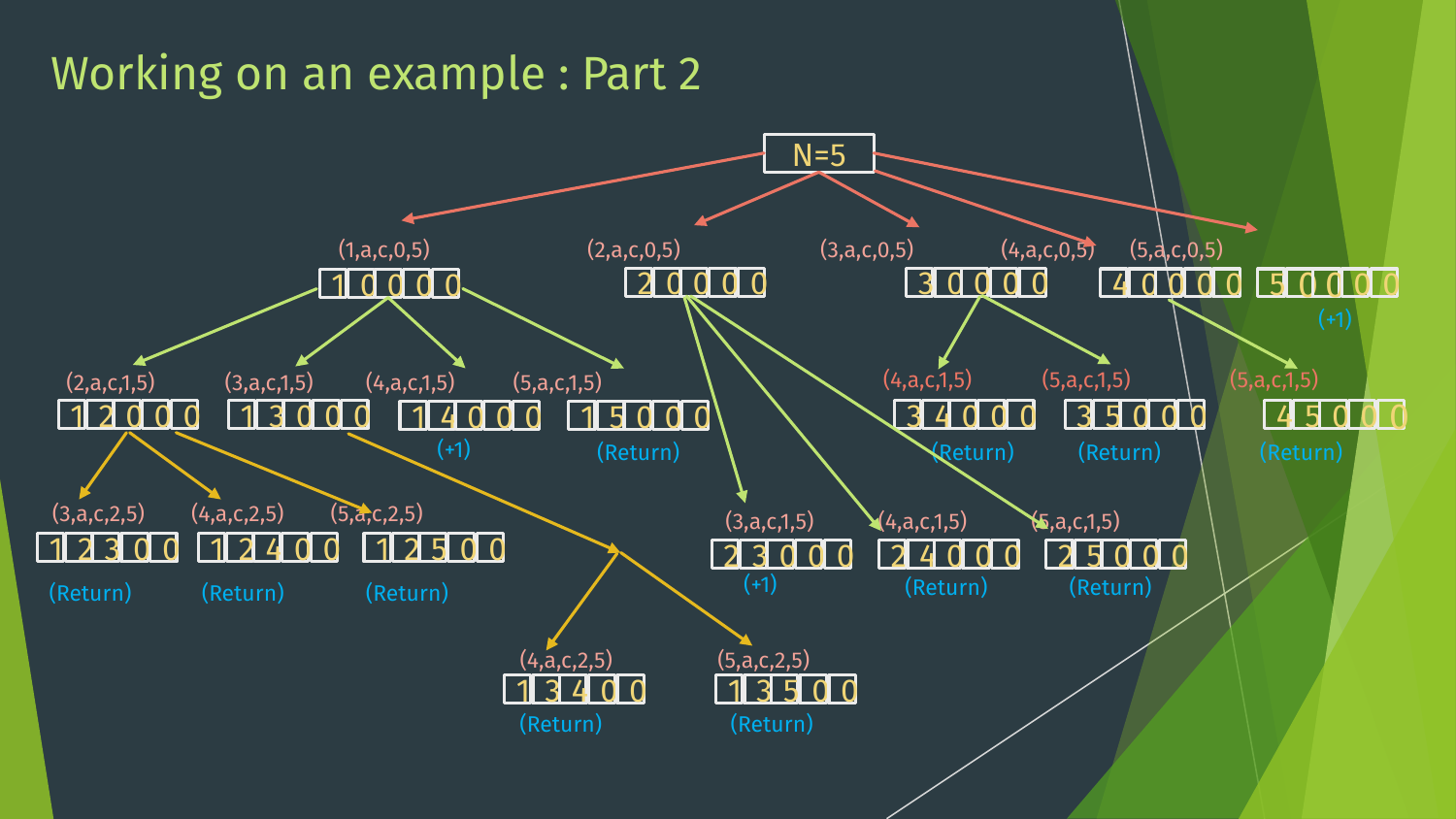

# Working on an example : Part 2

N=5
(1,a,c,0,5)                           (2,a,c,0,5)                        (3,a,c,0,5)               (4,a,c,0,5)      (5,a,c,0,5)
0
0
0
0
0
0
2
0
3
0
0
0
0
4
0
0
0
0
5
0
0
0
0
1
0
(+1)
        (4,a,c,1,5)            (5,a,c,1,5)                 (5,a,c,1,5)
(2,a,c,1,5)            (3,a,c,1,5)         (4,a,c,1,5)          (5,a,c,1,5)
0
0
0
0
0
0
0
0
0
0
2
3
4
5
5
1
0
1
0
3
0
3
0
4
0
0
0
0
0
4
5
1
0
1
0
 (Return)
   (Return)           (Return)                 (Return)
(+1)
  (3,a,c,2,5)        (4,a,c,2,5)        (5,a,c,2,5)
 (3,a,c,1,5)           (4,a,c,1,5)           (5,a,c,1,5)
2
0
0
0
0
0
0
2
2
1
3
1
4
1
5
0
0
0
0
0
0
3
4
5
2
0
2
0
2
0
    (Return)              (Return)
(+1)
(Return)            (Return)              (Return)
 (4,a,c,2,5)                  (5,a,c,2,5)
0
0
0
0
3
3
1
4
1
5
  (Return)                      (Return)